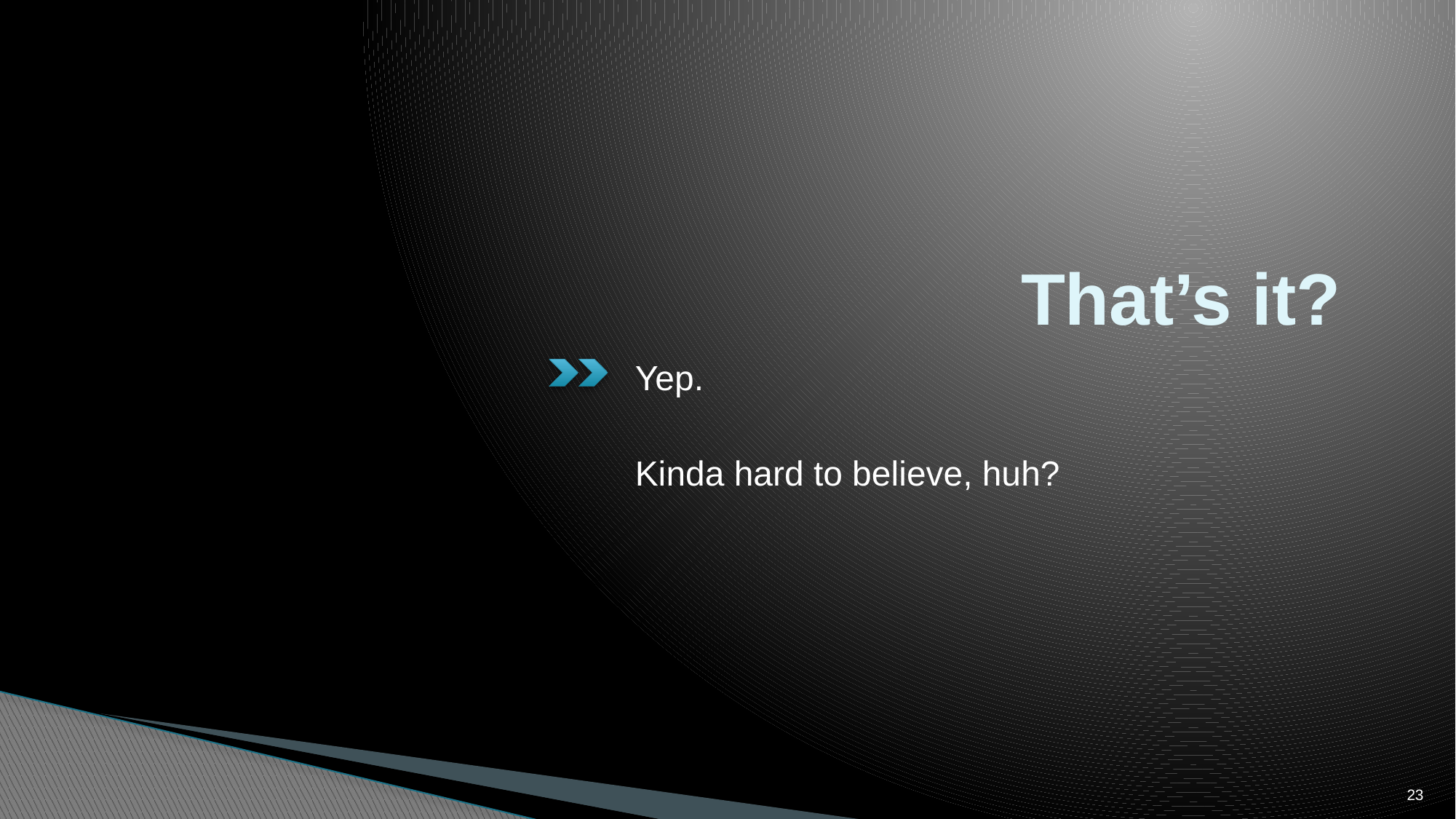

# That’s it?
Yep.

Kinda hard to believe, huh?
23